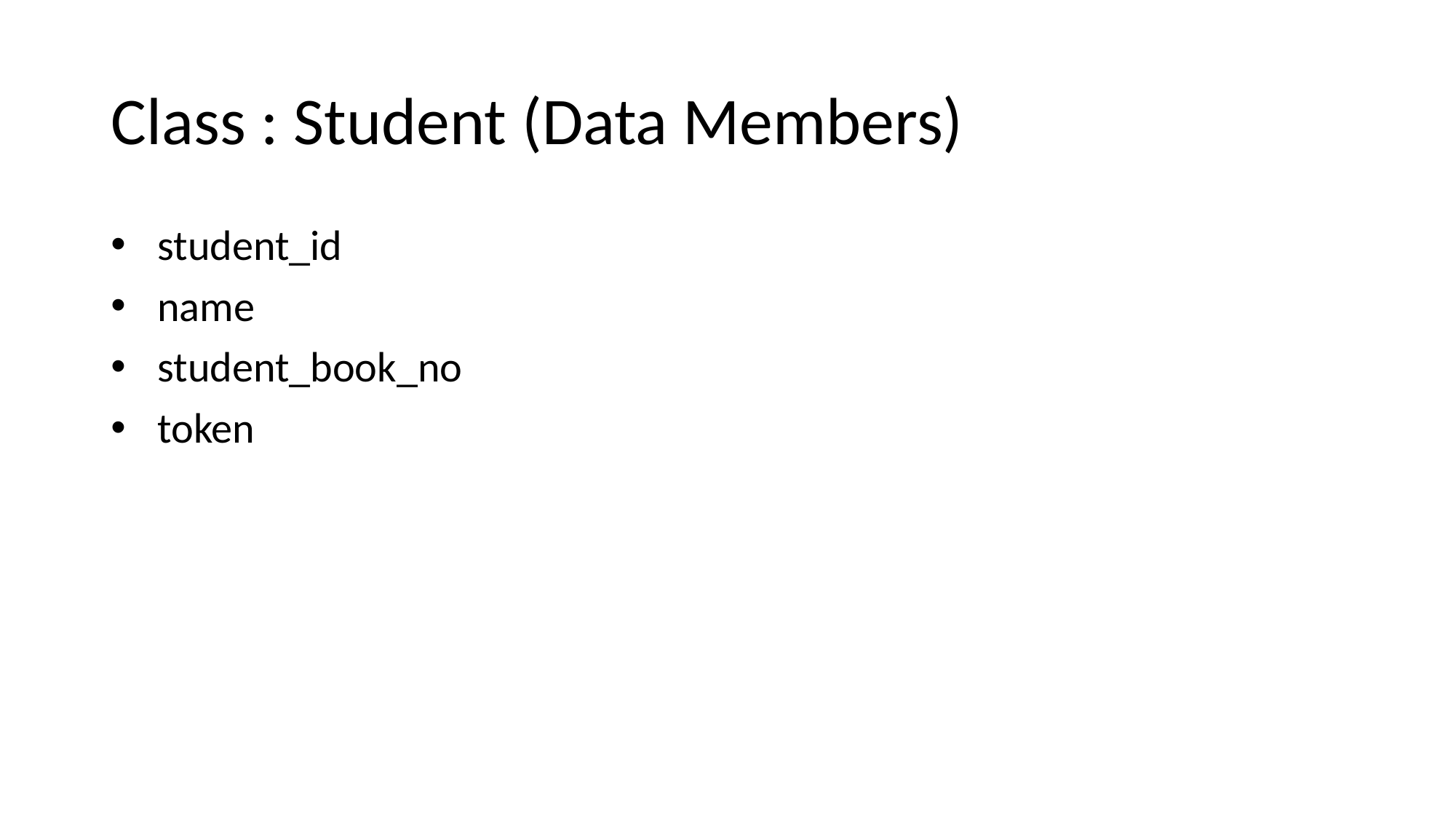

# Class : Student (Data Members)
  student_id
  name
  student_book_no
  token